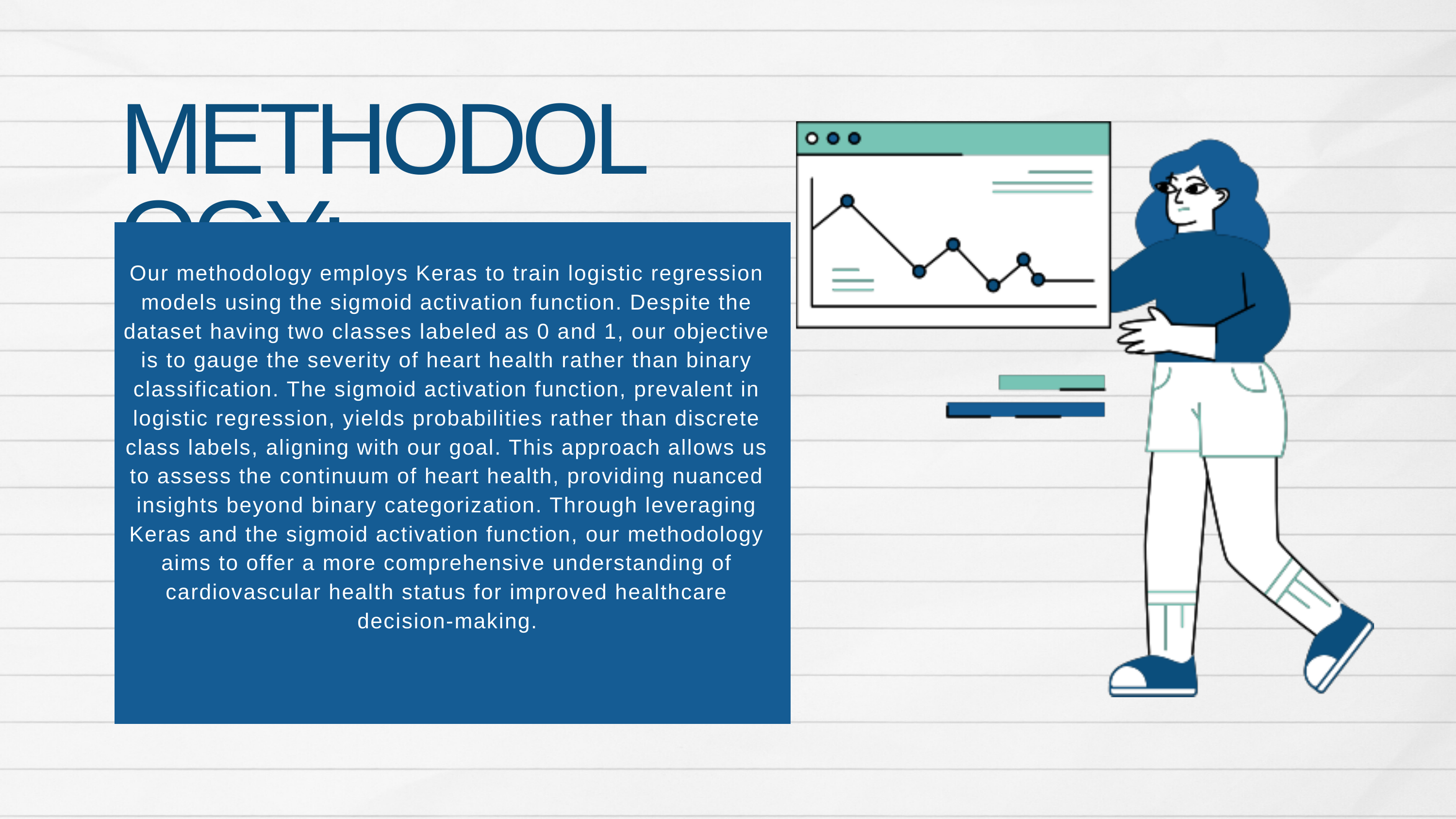

METHODOLOGY:

Our methodology employs Keras to train logistic regression models using the sigmoid activation function. Despite the dataset having two classes labeled as 0 and 1, our objective is to gauge the severity of heart health rather than binary classification. The sigmoid activation function, prevalent in logistic regression, yields probabilities rather than discrete class labels, aligning with our goal. This approach allows us to assess the continuum of heart health, providing nuanced insights beyond binary categorization. Through leveraging Keras and the sigmoid activation function, our methodology aims to offer a more comprehensive understanding of cardiovascular health status for improved healthcare decision-making.